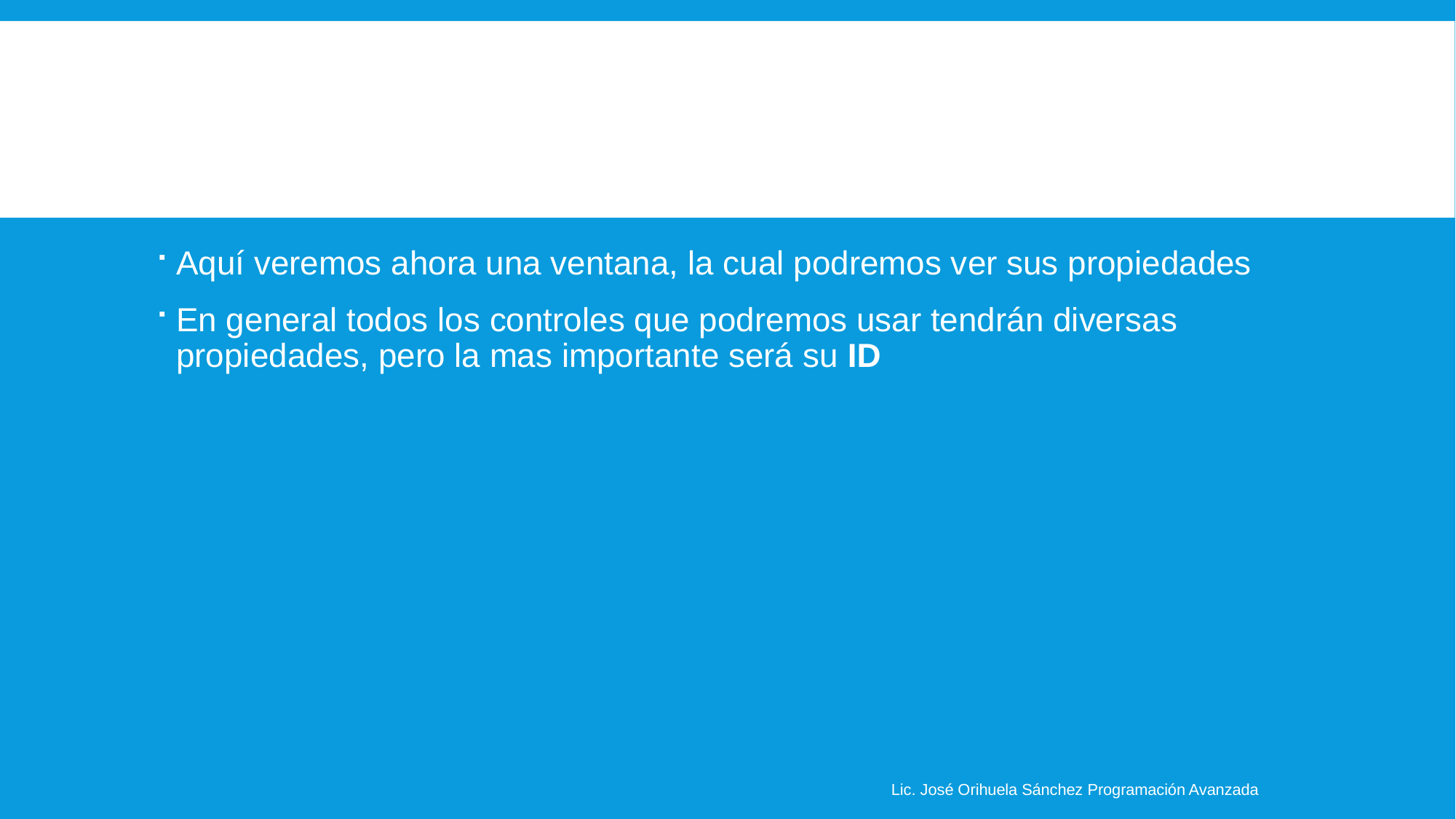

#
Aquí veremos ahora una ventana, la cual podremos ver sus propiedades
En general todos los controles que podremos usar tendrán diversas propiedades, pero la mas importante será su ID
Lic. José Orihuela Sánchez Programación Avanzada